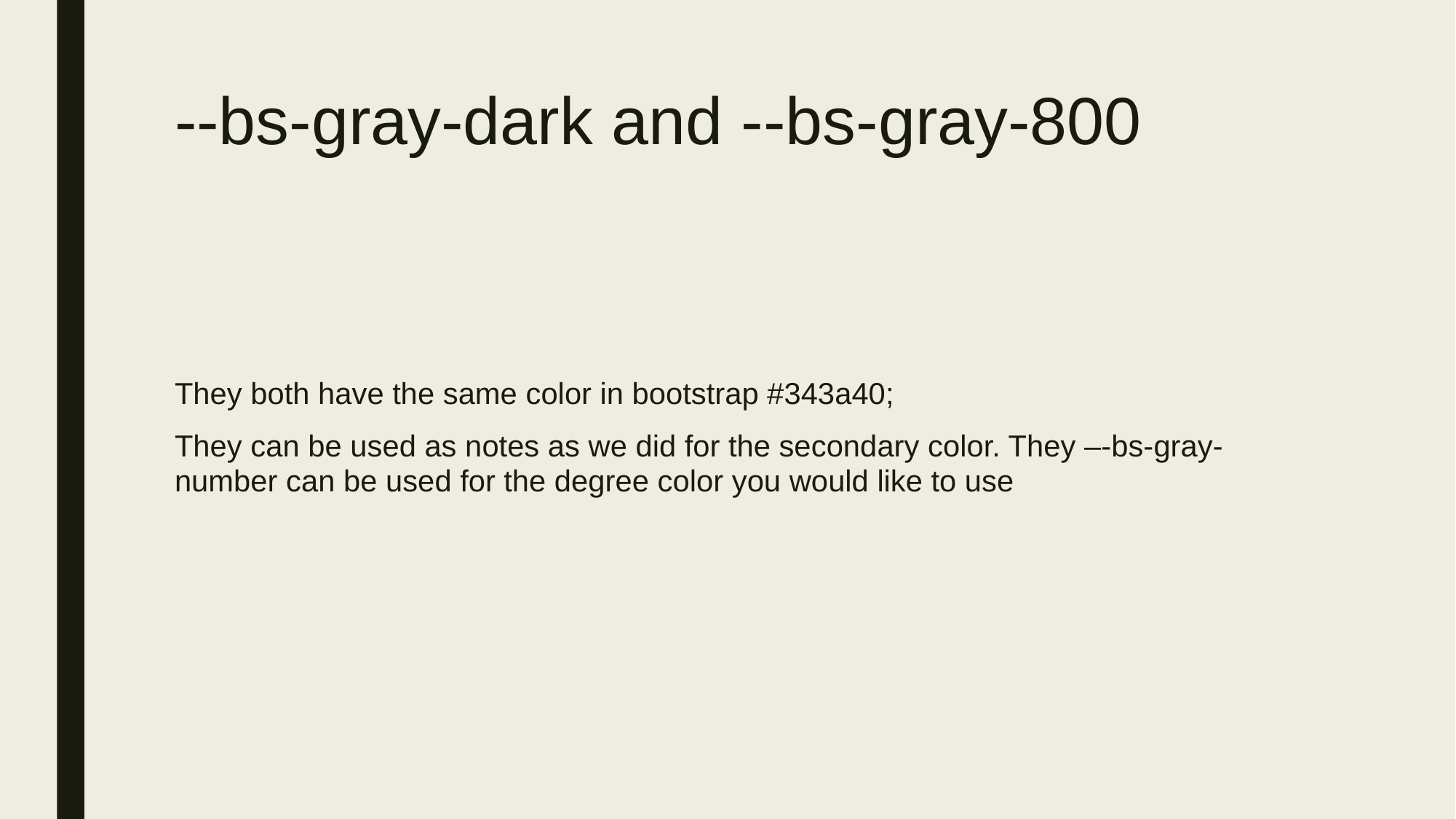

# --bs-gray-dark and --bs-gray-800
They both have the same color in bootstrap #343a40;
They can be used as notes as we did for the secondary color. They –-bs-gray-number can be used for the degree color you would like to use